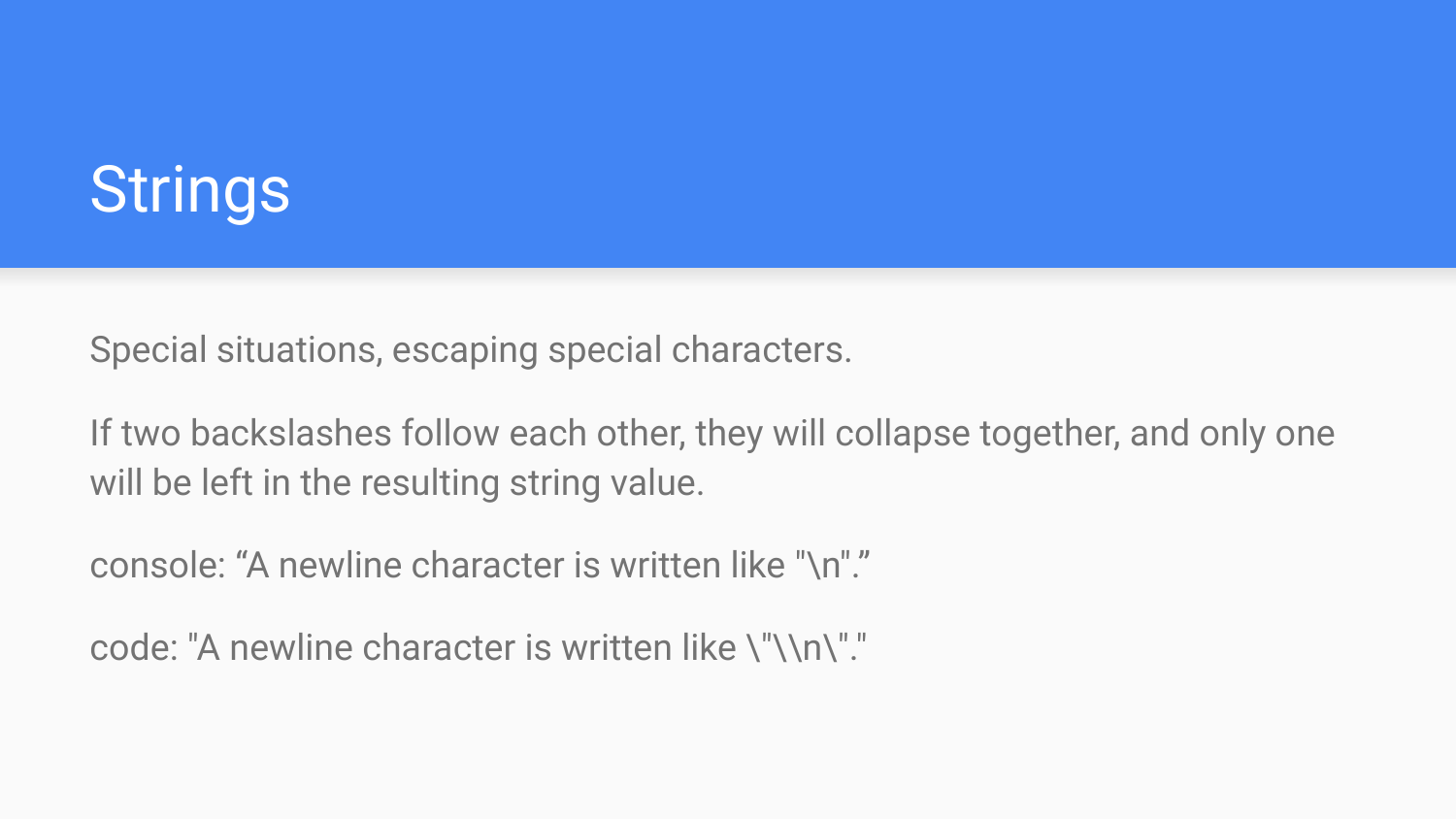

# Strings
Special situations, escaping special characters.
If two backslashes follow each other, they will collapse together, and only one will be left in the resulting string value.
console: “A newline character is written like "\n".”
code: "A newline character is written like \"\\n\"."